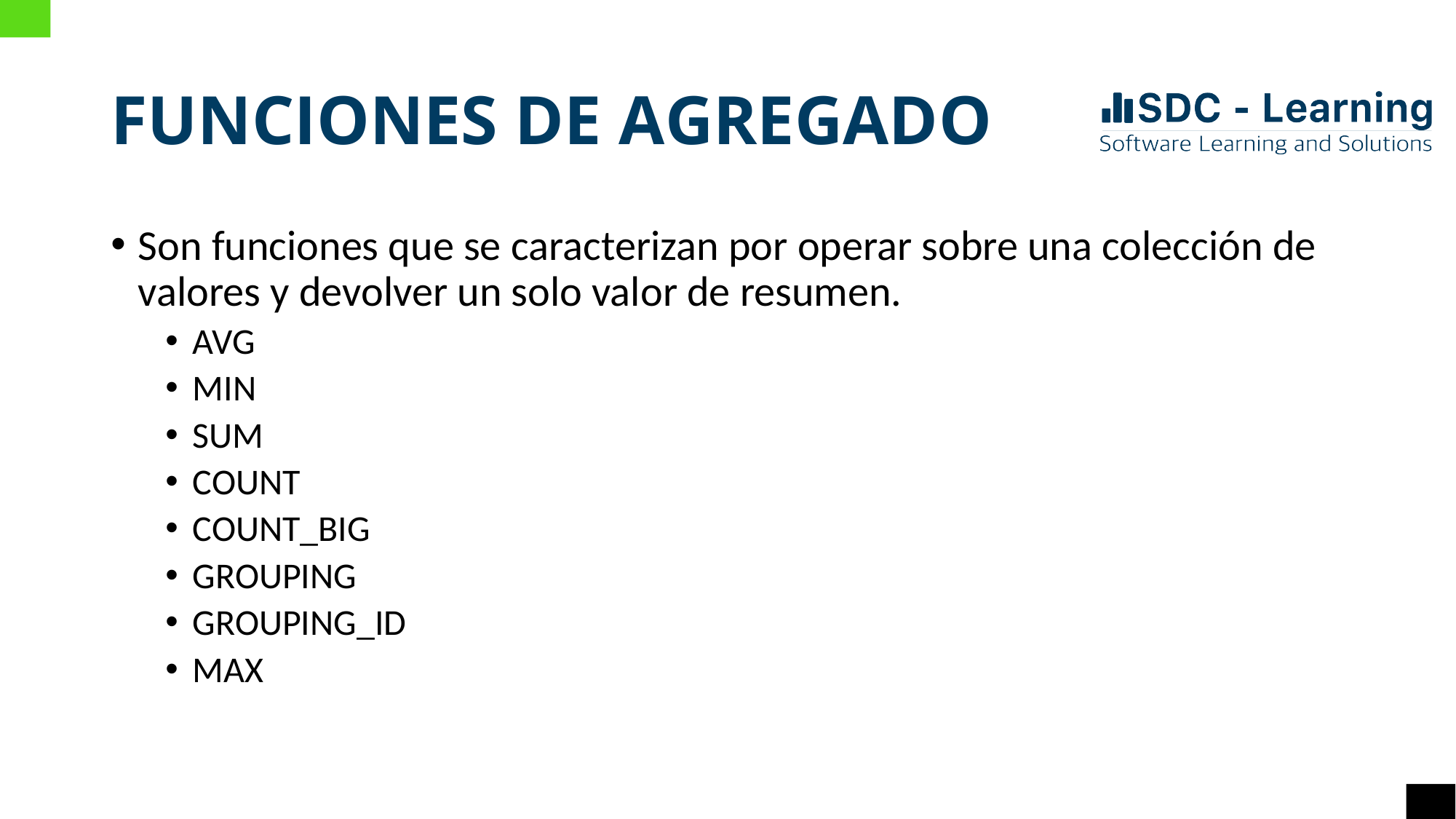

# FUNCIONES DE AGREGADO
Son funciones que se caracterizan por operar sobre una colección de valores y devolver un solo valor de resumen.
AVG
MIN
SUM
COUNT
COUNT_BIG
GROUPING
GROUPING_ID
MAX